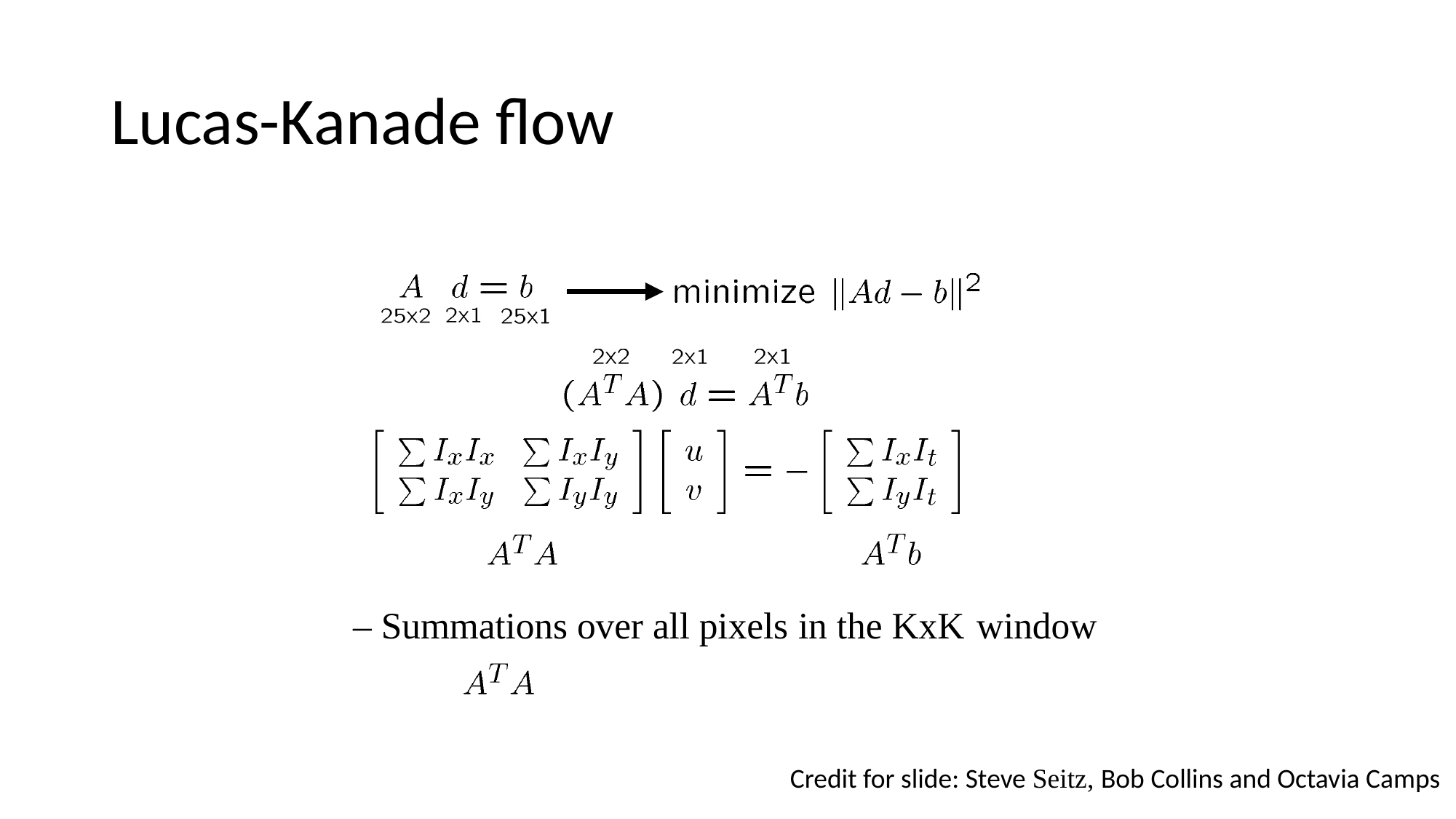

# Lucas-Kanade flow

– Summations over all pixels in the KxK window

Credit for slide: Steve Seitz, Bob Collins and Octavia Camps